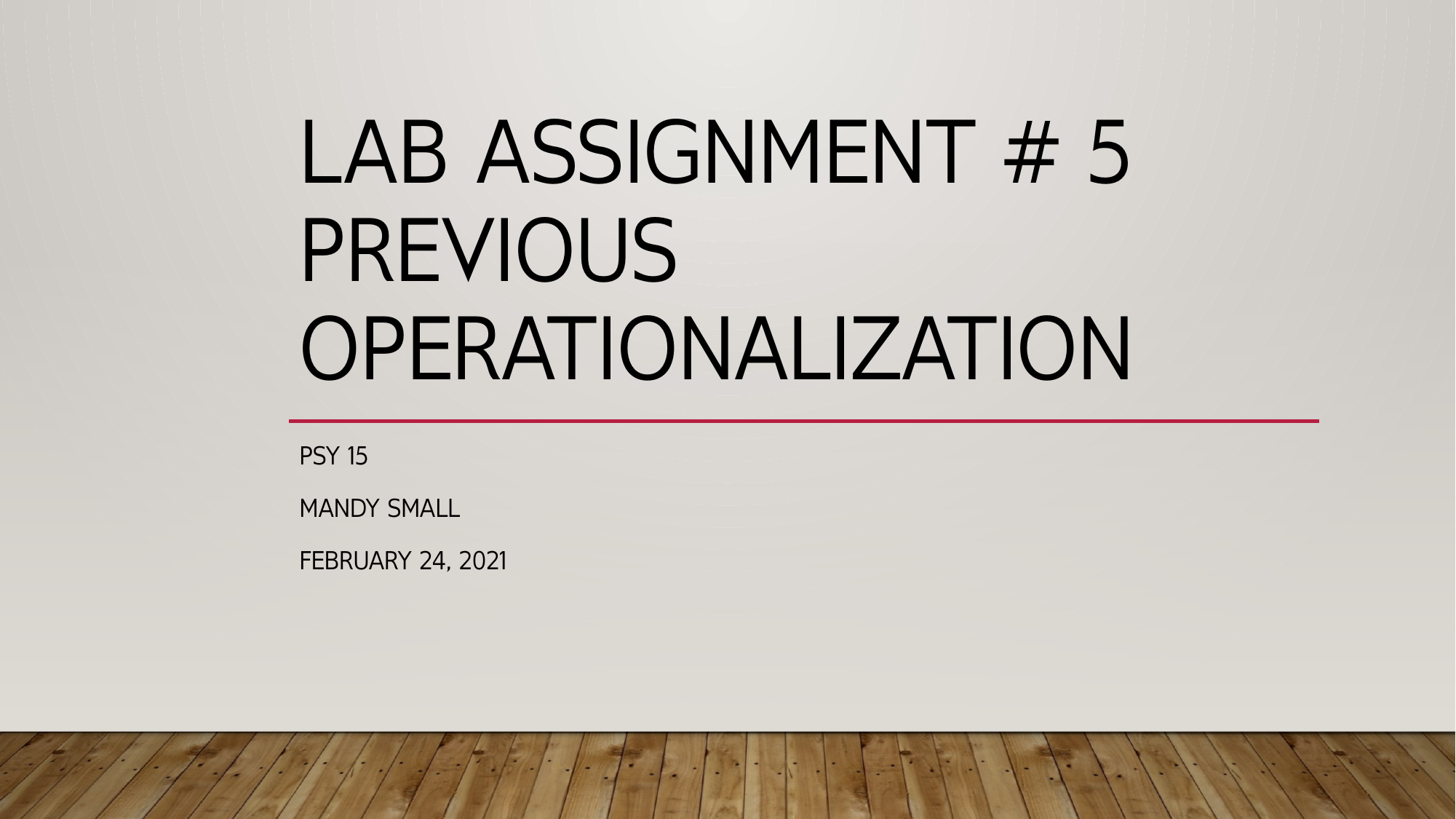

# Lab Assignment # 5 Previous Operationalization
PSY 15
Mandy Small
February 24, 2021